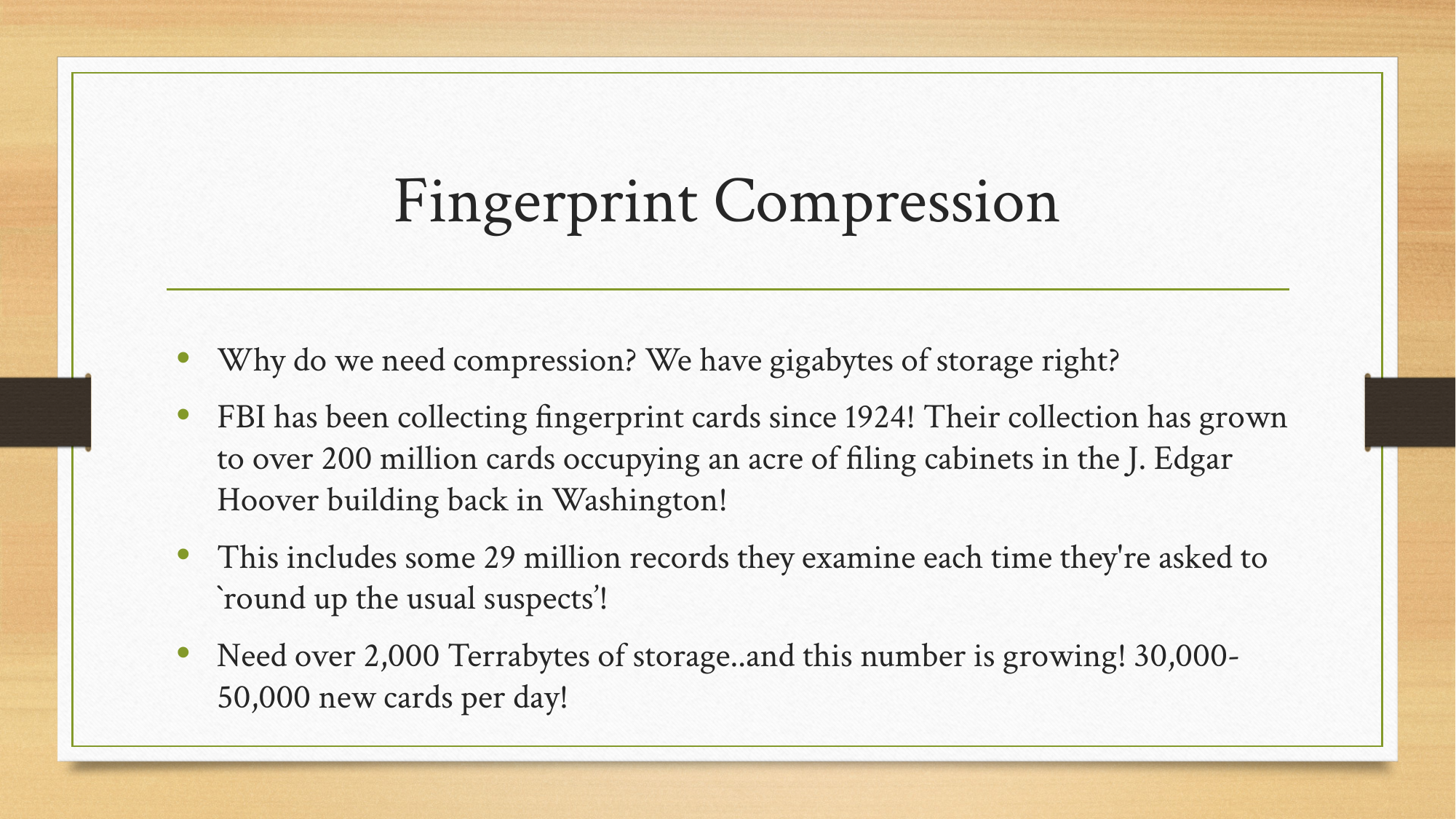

# Fingerprint Compression
Why do we need compression? We have gigabytes of storage right?
FBI has been collecting fingerprint cards since 1924! Their collection has grown to over 200 million cards occupying an acre of filing cabinets in the J. Edgar Hoover building back in Washington!
This includes some 29 million records they examine each time they're asked to `round up the usual suspects’!
Need over 2,000 Terrabytes of storage..and this number is growing! 30,000-50,000 new cards per day!